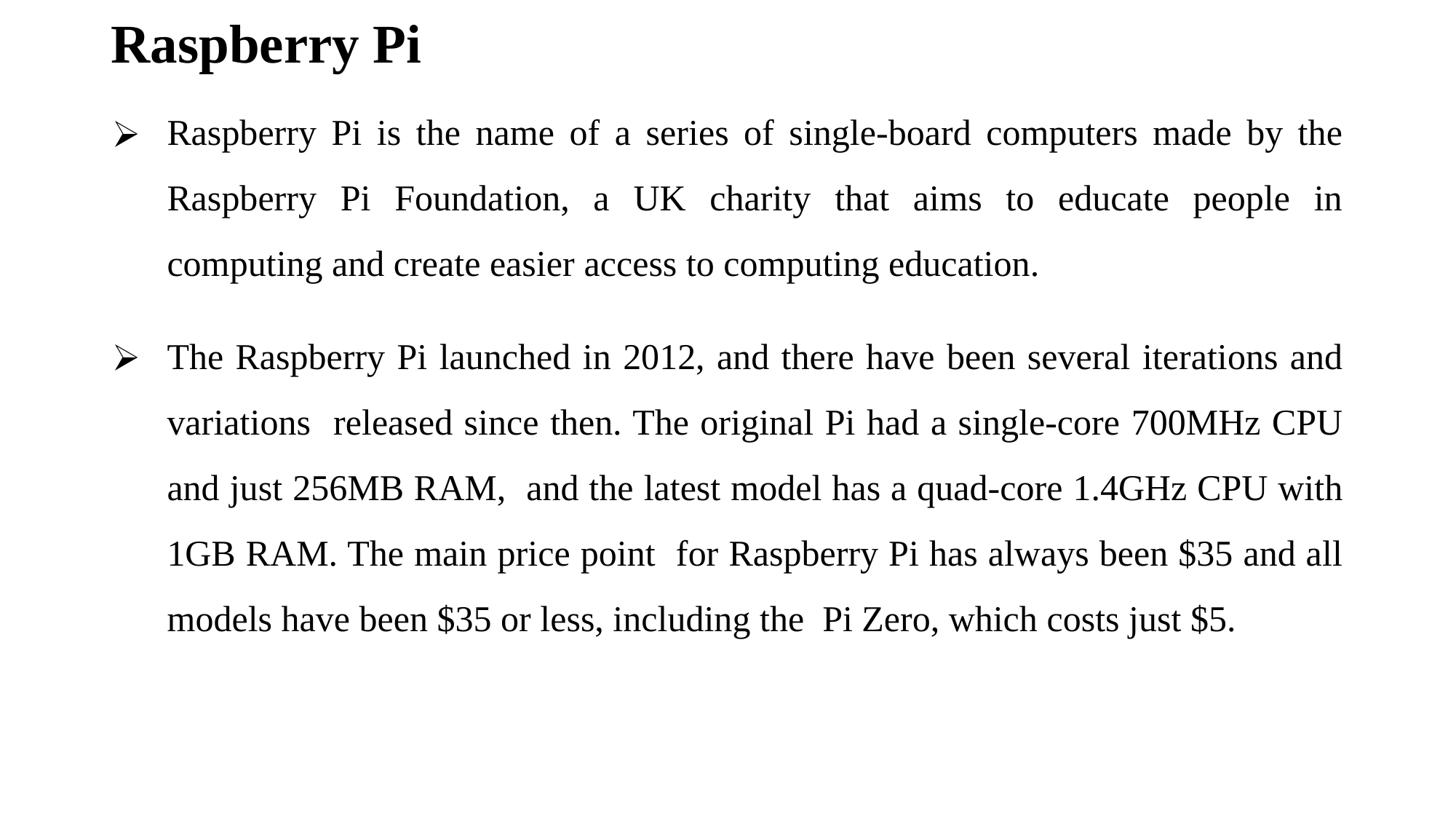

# Raspberry Pi
Raspberry Pi is the name of a series of single-board computers made by the Raspberry Pi Foundation, a UK charity that aims to educate people in computing and create easier access to computing education.
The Raspberry Pi launched in 2012, and there have been several iterations and variations  released since then. The original Pi had a single-core 700MHz CPU and just 256MB RAM,  and the latest model has a quad-core 1.4GHz CPU with 1GB RAM. The main price point  for Raspberry Pi has always been $35 and all models have been $35 or less, including the  Pi Zero, which costs just $5.